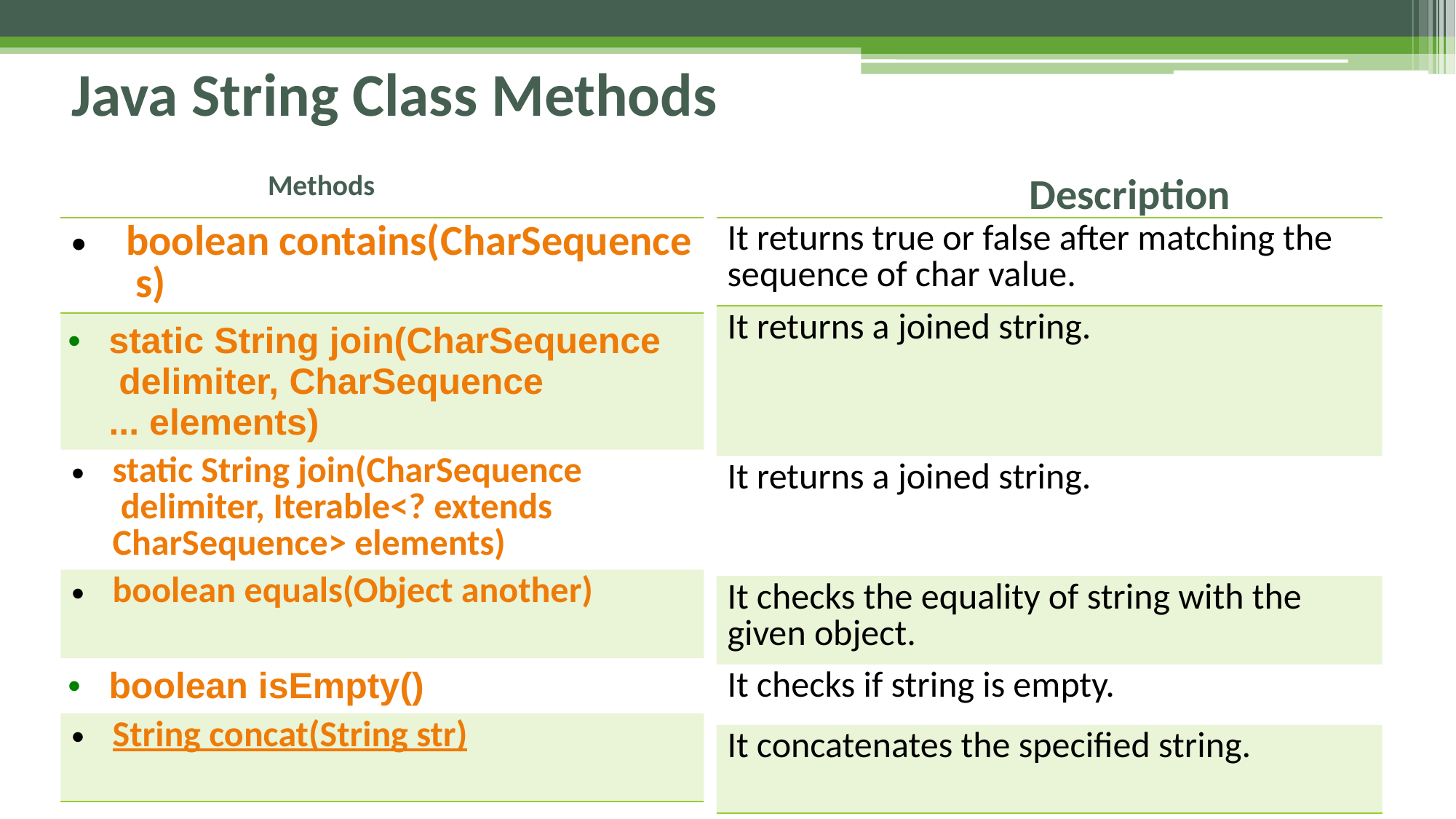

# Java String Class Methods
Methods
                              Description
| boolean contains(CharSequence s) |
| --- |
| static String join(CharSequence delimiter, CharSequence... elements) |
| static String join(CharSequence delimiter, Iterable<? extends CharSequence> elements) |
| boolean equals(Object another) |
| boolean isEmpty() |
| String concat(String str) |
| It returns true or false after matching the sequence of char value. |
| --- |
| It returns a joined string. |
| It returns a joined string. |
| It checks the equality of string with the given object. |
| It checks if string is empty. |
| It concatenates the specified string. |